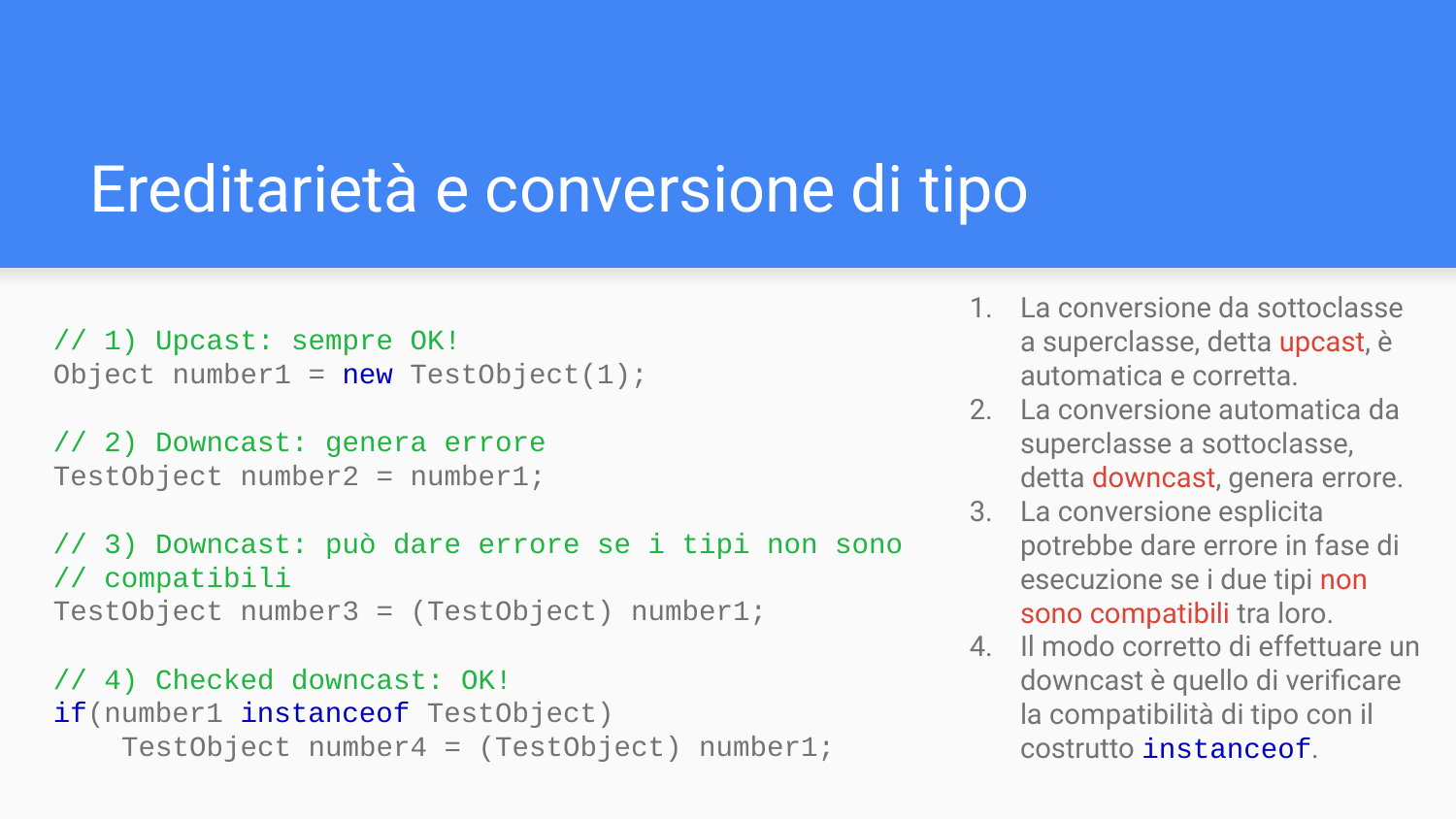

# Ereditarietà e conversione di tipo
La conversione da sottoclasse a superclasse, detta upcast, è automatica e corretta.
La conversione automatica da superclasse a sottoclasse, detta downcast, genera errore.
La conversione esplicita potrebbe dare errore in fase di esecuzione se i due tipi non sono compatibili tra loro.
Il modo corretto di effettuare un downcast è quello di verificare la compatibilità di tipo con il costrutto instanceof.
// 1) Upcast: sempre OK!
Object number1 = new TestObject(1);

// 2) Downcast: genera errore
TestObject number2 = number1;

// 3) Downcast: può dare errore se i tipi non sono
// compatibili
TestObject number3 = (TestObject) number1;

// 4) Checked downcast: OK!
if(number1 instanceof TestObject)
    TestObject number4 = (TestObject) number1;